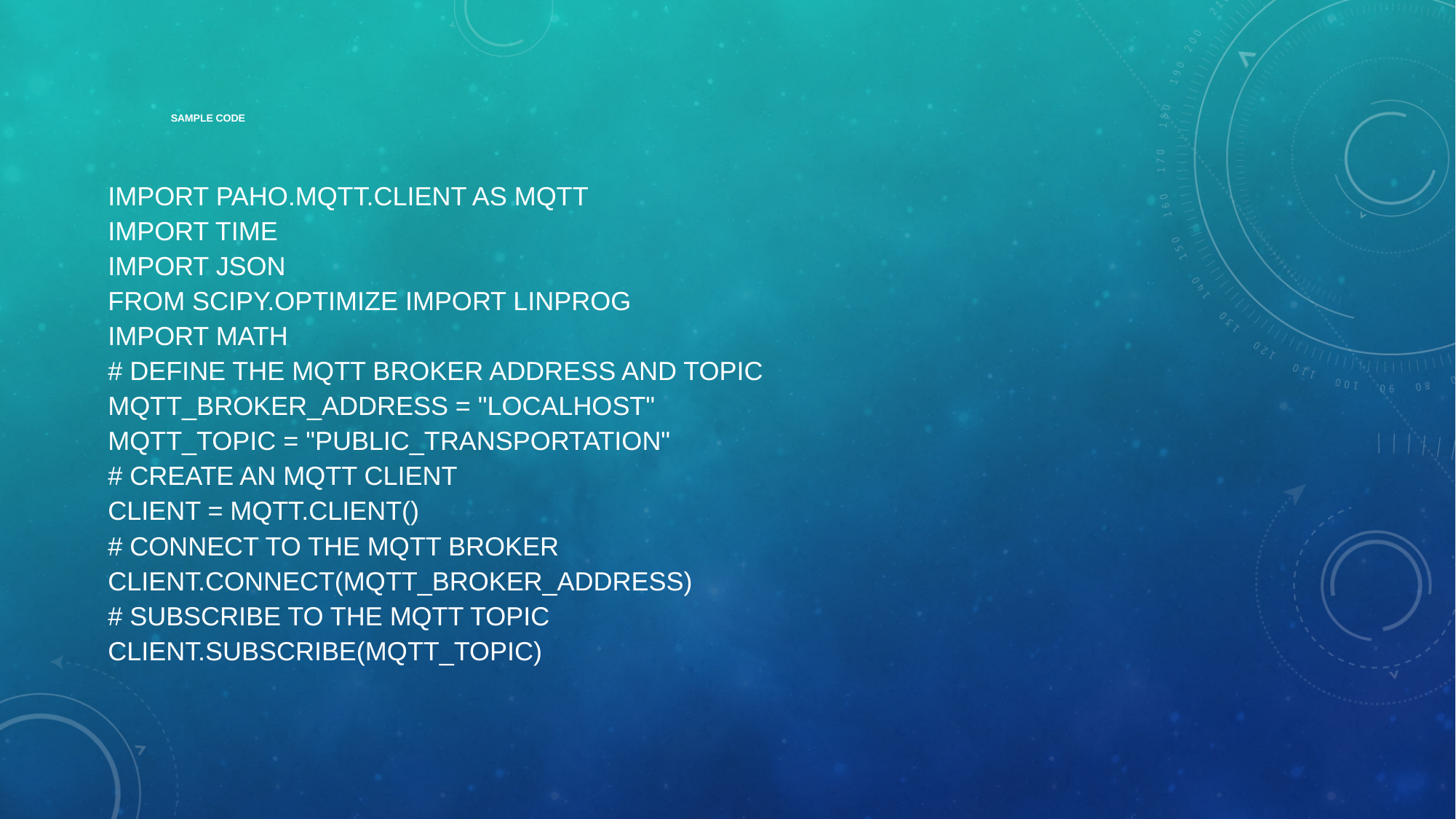

# Sample code
import paho.mqtt.client as mqtt
import time
import json
from scipy.optimize import linprog
import math
# Define the MQTT broker address and topic
MQTT_BROKER_ADDRESS = "localhost"
MQTT_TOPIC = "public_transportation"
# Create an MQTT client
client = mqtt.Client()
# Connect to the MQTT broker
client.connect(MQTT_BROKER_ADDRESS)
# Subscribe to the MQTT topic
client.subscribe(MQTT_TOPIC)